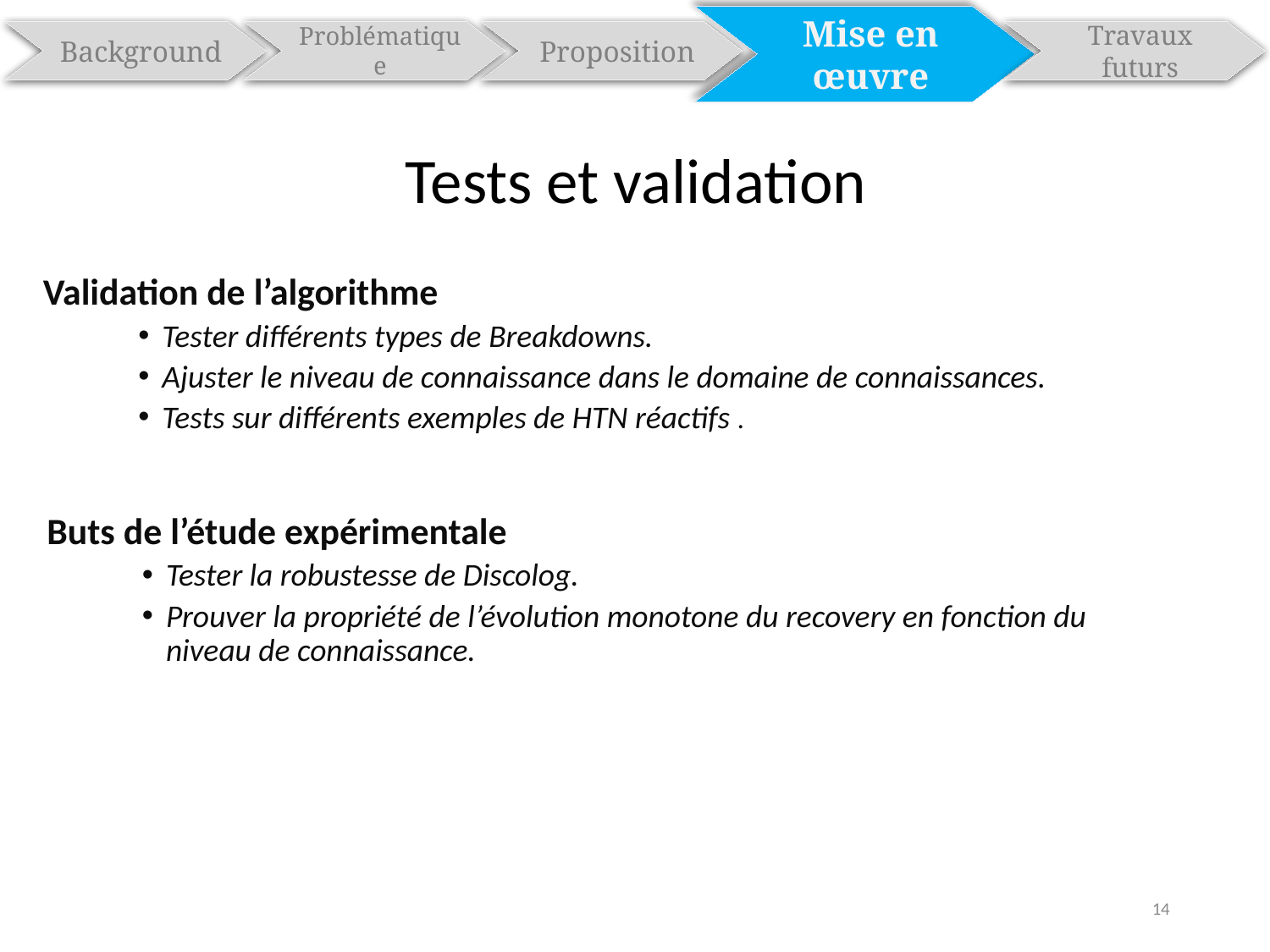

Mise en œuvre
Background
Problématique
Proposition
Travaux futurs
Tests et validation
Validation de l’algorithme
Tester différents types de Breakdowns.
Ajuster le niveau de connaissance dans le domaine de connaissances.
Tests sur différents exemples de HTN réactifs .

Buts de l’étude expérimentale
Tester la robustesse de Discolog.
Prouver la propriété de l’évolution monotone du recovery en fonction du niveau de connaissance.

14